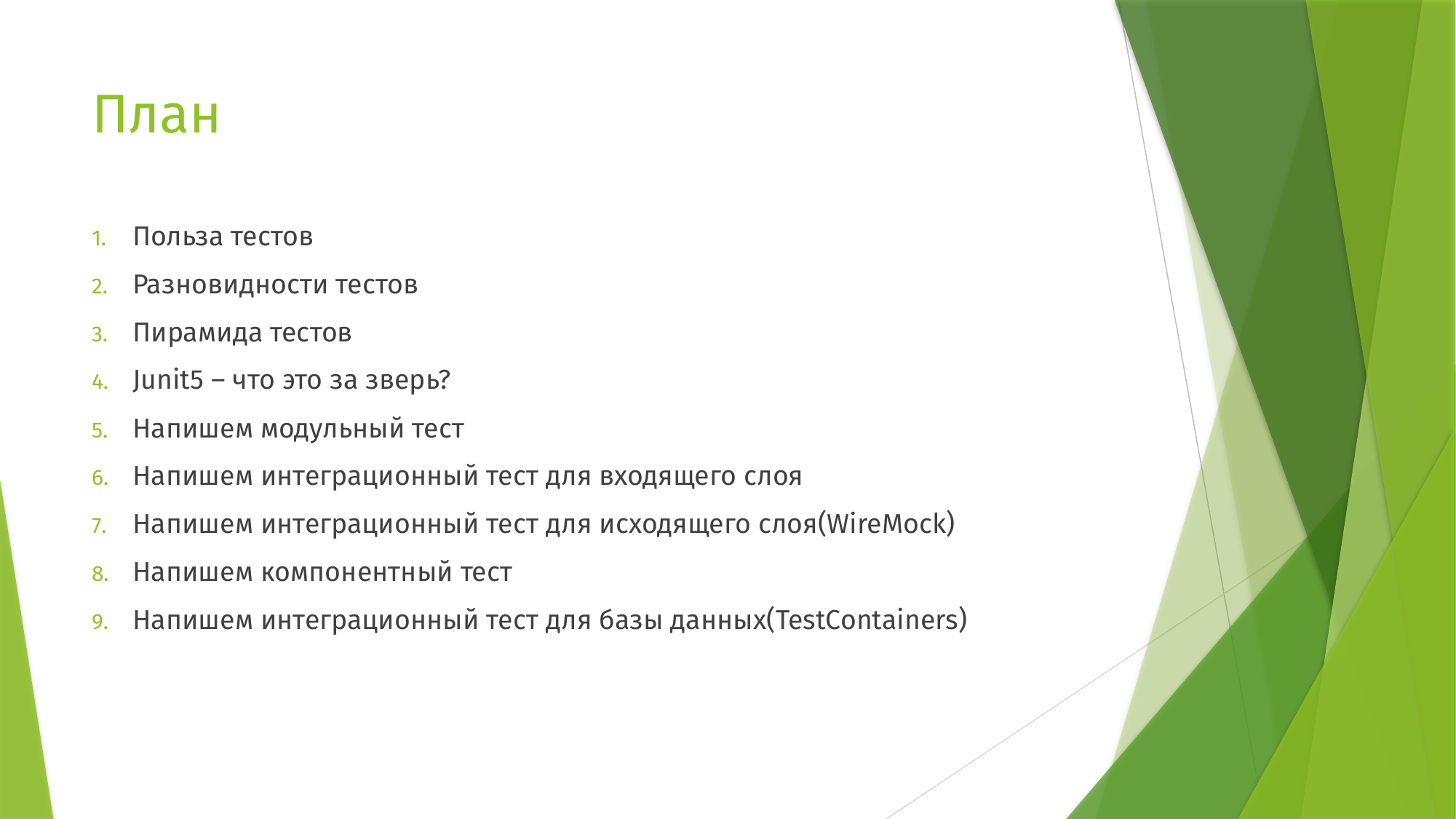

# План
Польза тестов
Разновидности тестов
Пирамида тестов
Junit5 – что это за зверь?
Напишем модульный тест
Напишем интеграционный тест для входящего слоя
Напишем интеграционный тест для исходящего слоя(WireMock)
Напишем компонентный тест
Напишем интеграционный тест для базы данных(TestContainers)